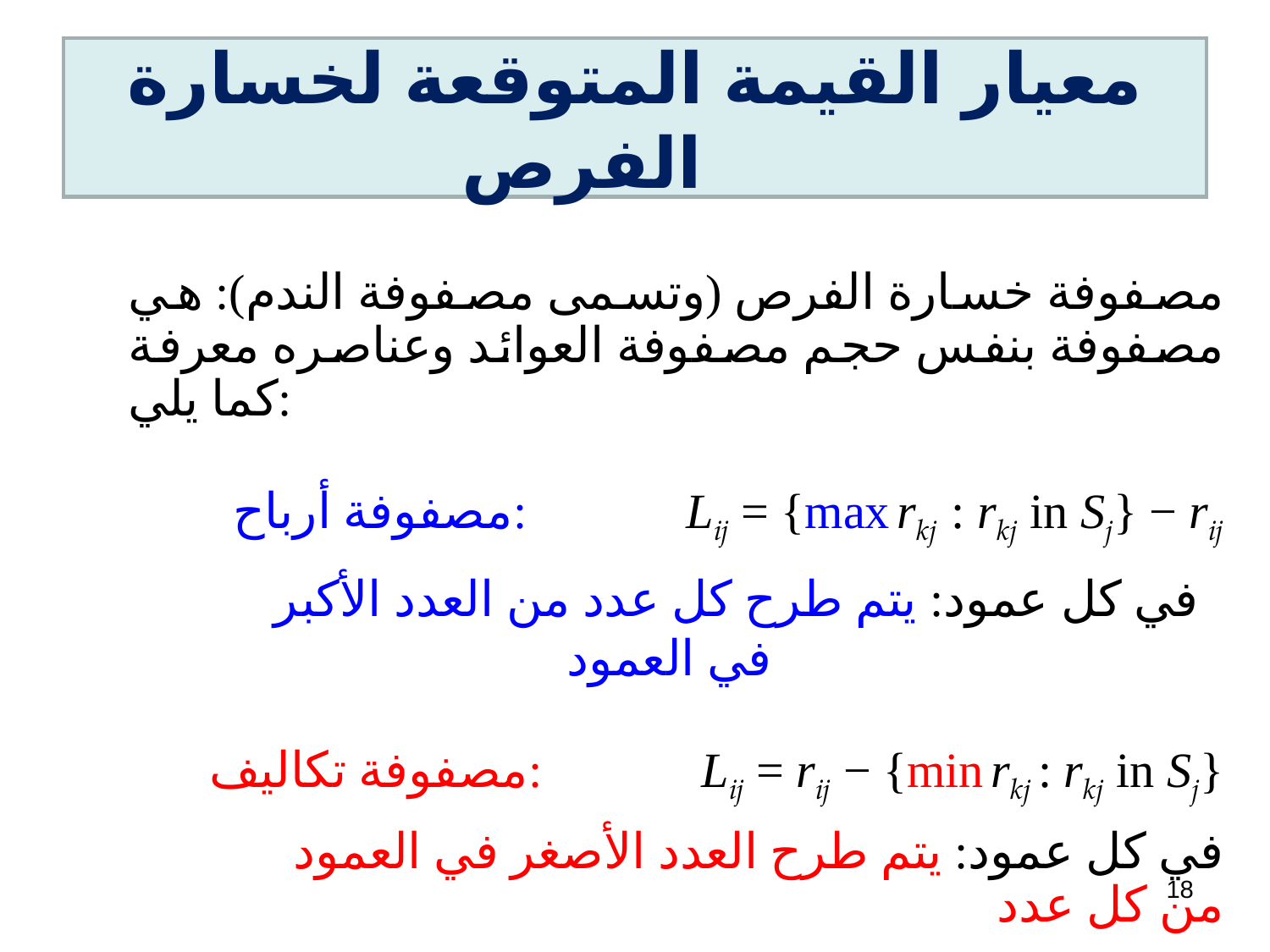

# معيار القيمة المتوقعة لخسارة الفرص

مصفوفة خسارة الفرص (وتسمى مصفوفة الندم): هي مصفوفة بنفس حجم مصفوفة العوائد وعناصره معرفة كما يلي:

مصفوفة أرباح:             Lij = {max rkj  : rkj in Sj} − rij

                 في كل عمود: يتم طرح كل عدد من العدد الأكبر في العمود

مصفوفة تكاليف:             Lij = rij − {min rkj : rkj in Sj}

             في كل عمود: يتم طرح العدد الأصغر في العمود من كل عدد

18